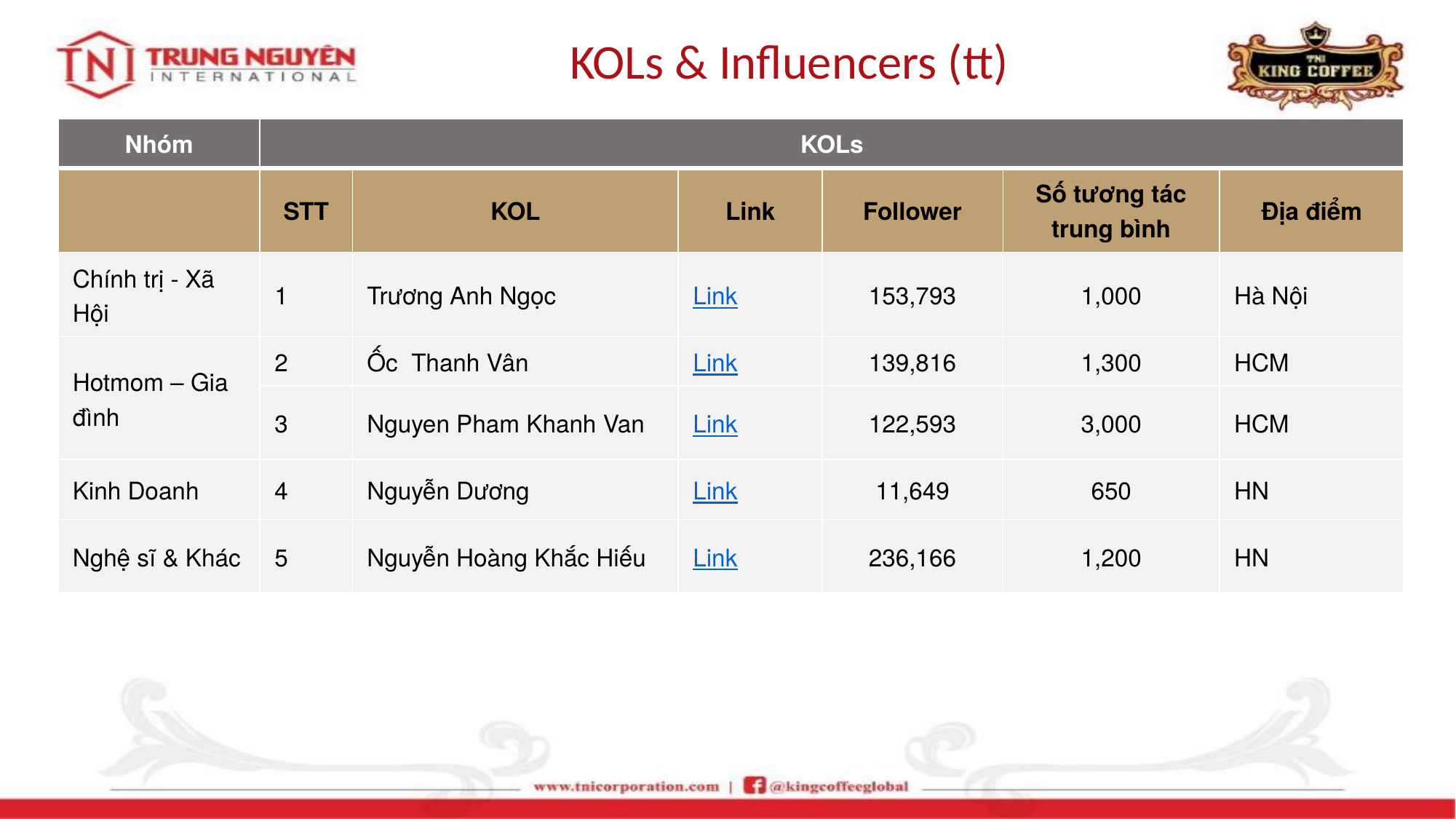

KOLs & Influencers (tt)
| Nhóm | KOLs |  |  |  |  |  |
| --- | --- | --- | --- | --- | --- | --- |
|  | STT | KOL | Link | Follower | Số tương tác trung bình | Địa điểm |
| Chính trị - Xã Hội | 1 | Trương Anh Ngọc | Link | 153,793 | 1,000 | Hà Nội |
| Hotmom – Gia đình | 2 | Ốc Thanh Vân | Link | 139,816 | 1,300 | HCM |
|  | 3 | Nguyen Pham Khanh Van | Link | 122,593 | 3,000 | HCM |
| Kinh Doanh | 4 | Nguyễn Dương | Link | 11,649 | 650 | HN |
| Nghệ sĩ & Khác | 5 | Nguyễn Hoàng Khắc Hiếu | Link | 236,166 | 1,200 | HN |